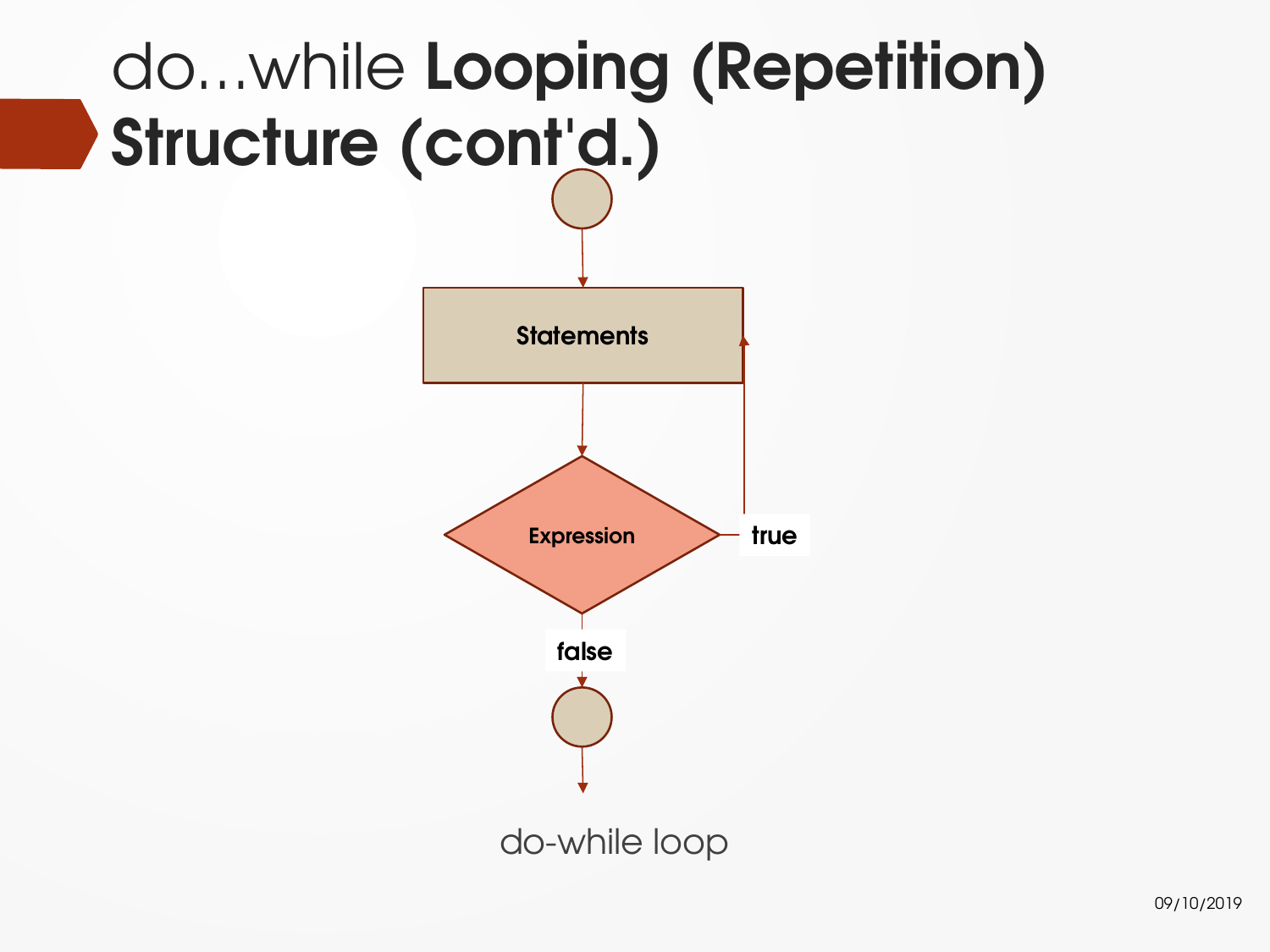

# do…while Looping (Repetition) Structure (cont'd.)

Statements
Expression
true
false

do-while loop
09/10/2019